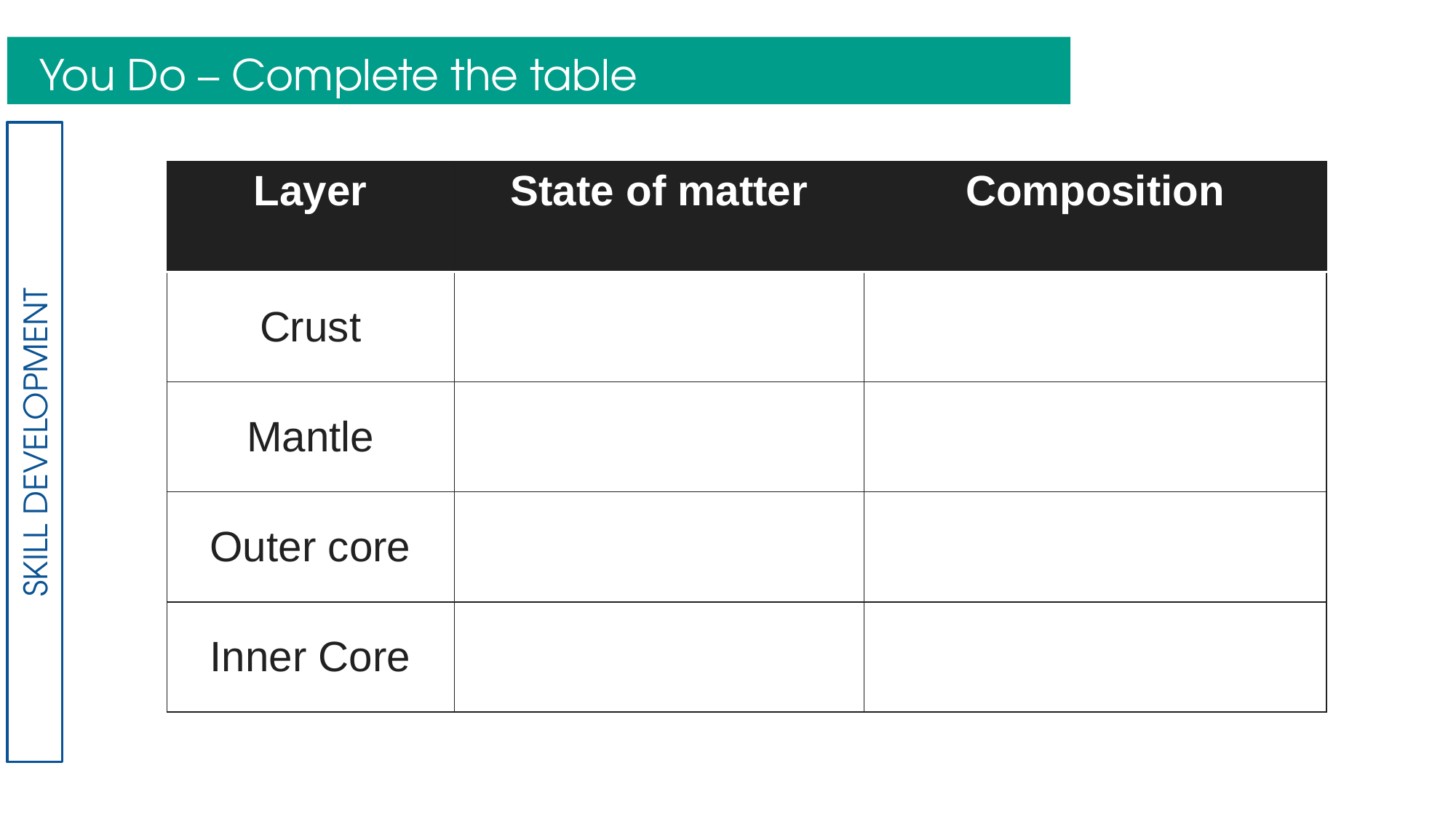

You Do – Complete the table
| Layer | State of matter | Composition |
| --- | --- | --- |
| Crust |  |  |
| Mantle |  |  |
| Outer core |  |  |
| Inner Core |  |  |